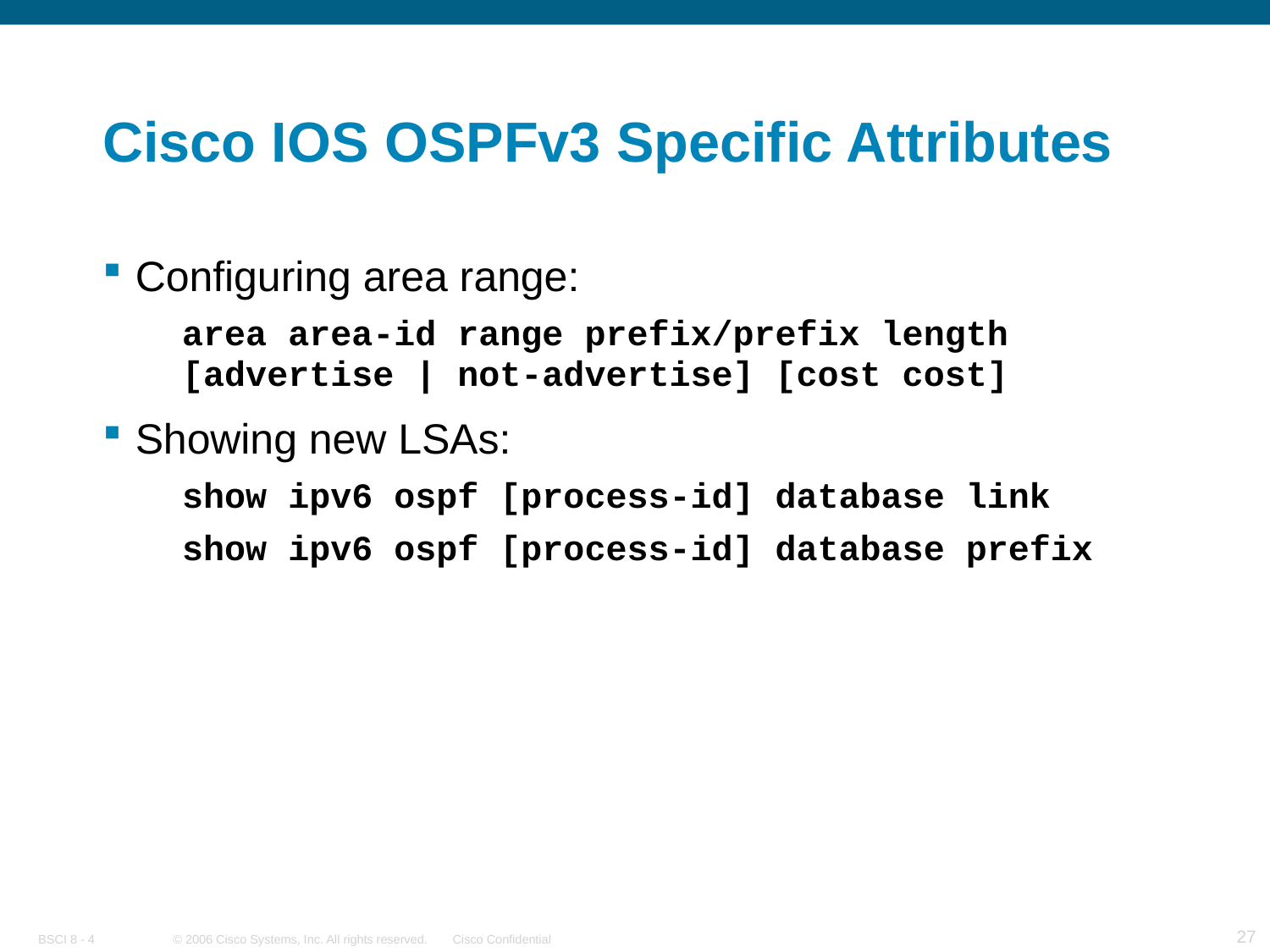

# Cisco IOS OSPFv3 Specific Attributes
Configuring area range:
area area-id range prefix/prefix length [advertise | not-advertise] [cost cost]
Showing new LSAs:
show ipv6 ospf [process-id] database link
show ipv6 ospf [process-id] database prefix